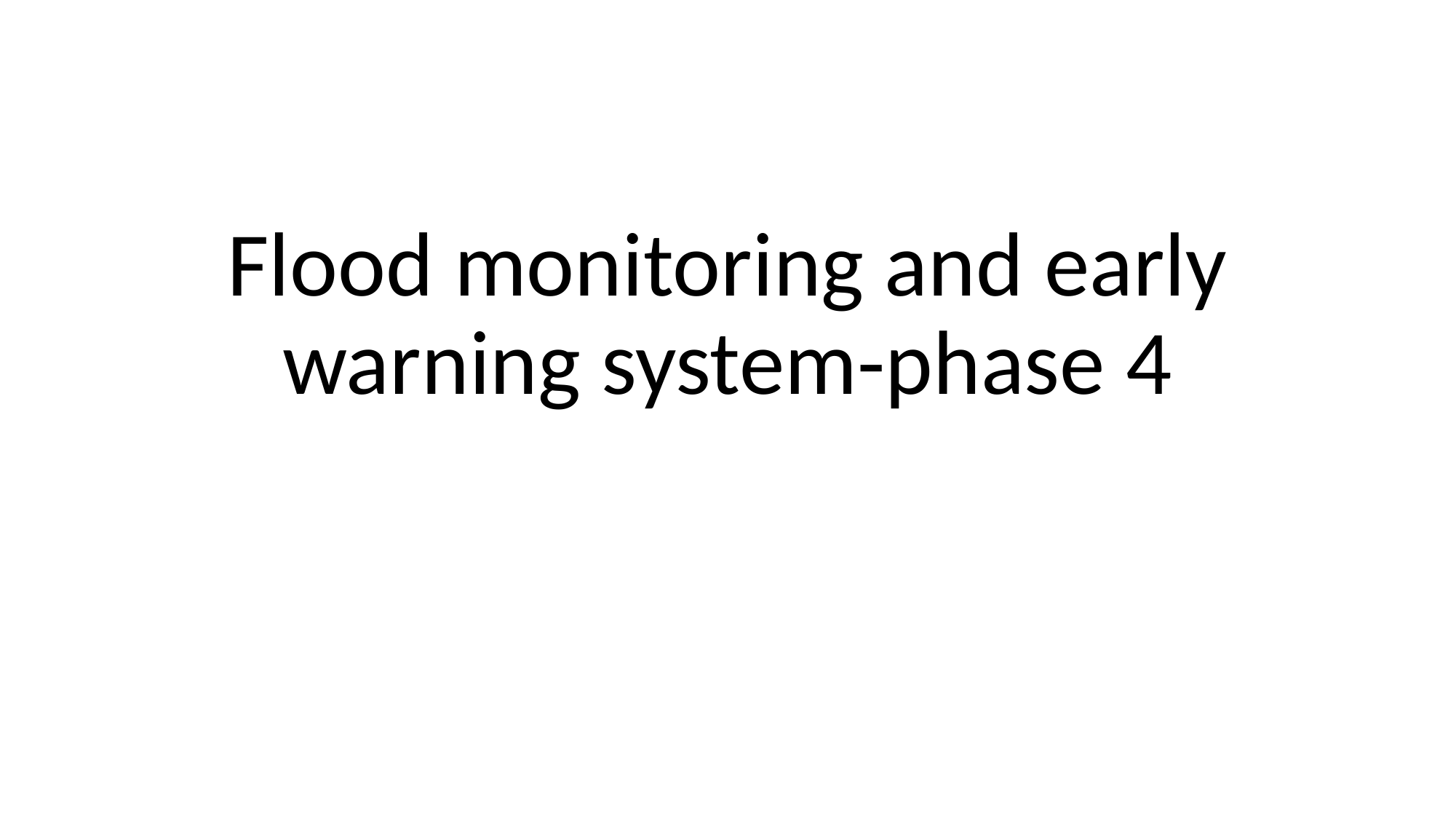

# Flood monitoring and early warning system-phase 4